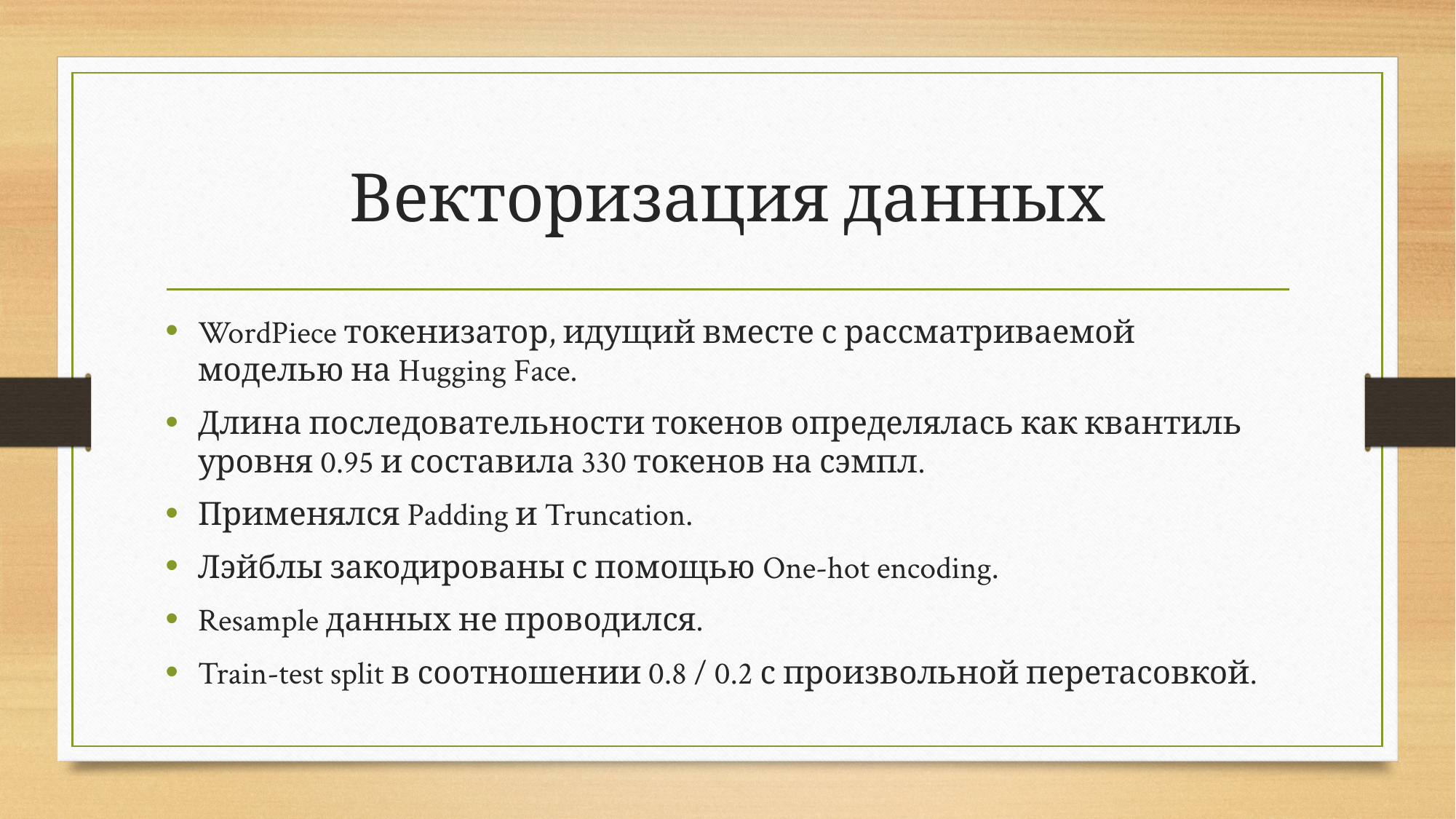

# Векторизация данных
WordPiece токенизатор, идущий вместе с рассматриваемой моделью на Hugging Face.
Длина последовательности токенов определялась как квантиль уровня 0.95 и составила 330 токенов на сэмпл.
Применялся Padding и Truncation.
Лэйблы закодированы с помощью One-hot encoding.
Resample данных не проводился.
Train-test split в соотношении 0.8 / 0.2 с произвольной перетасовкой.